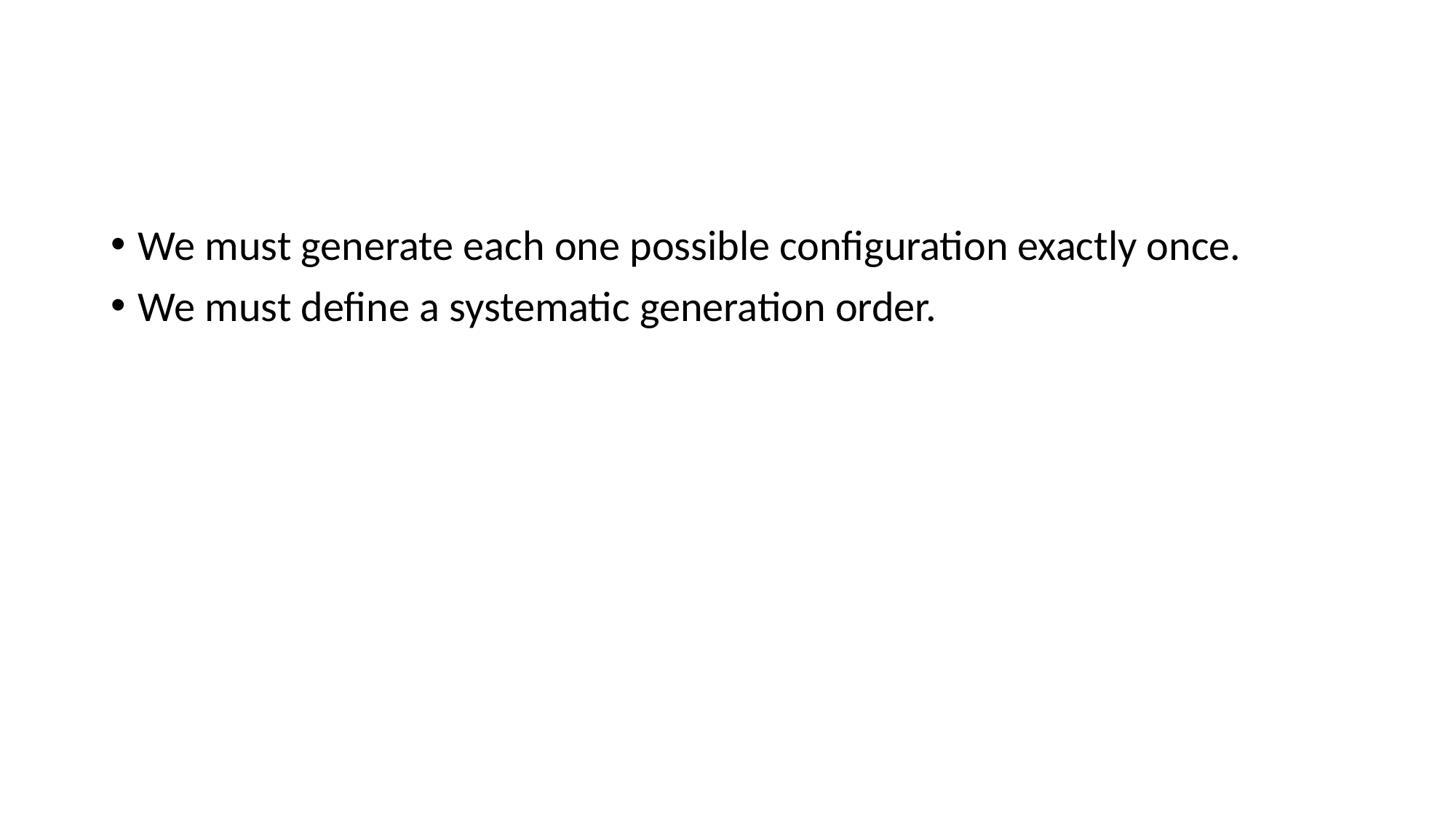

#
We must generate each one possible configuration exactly once.
We must define a systematic generation order.